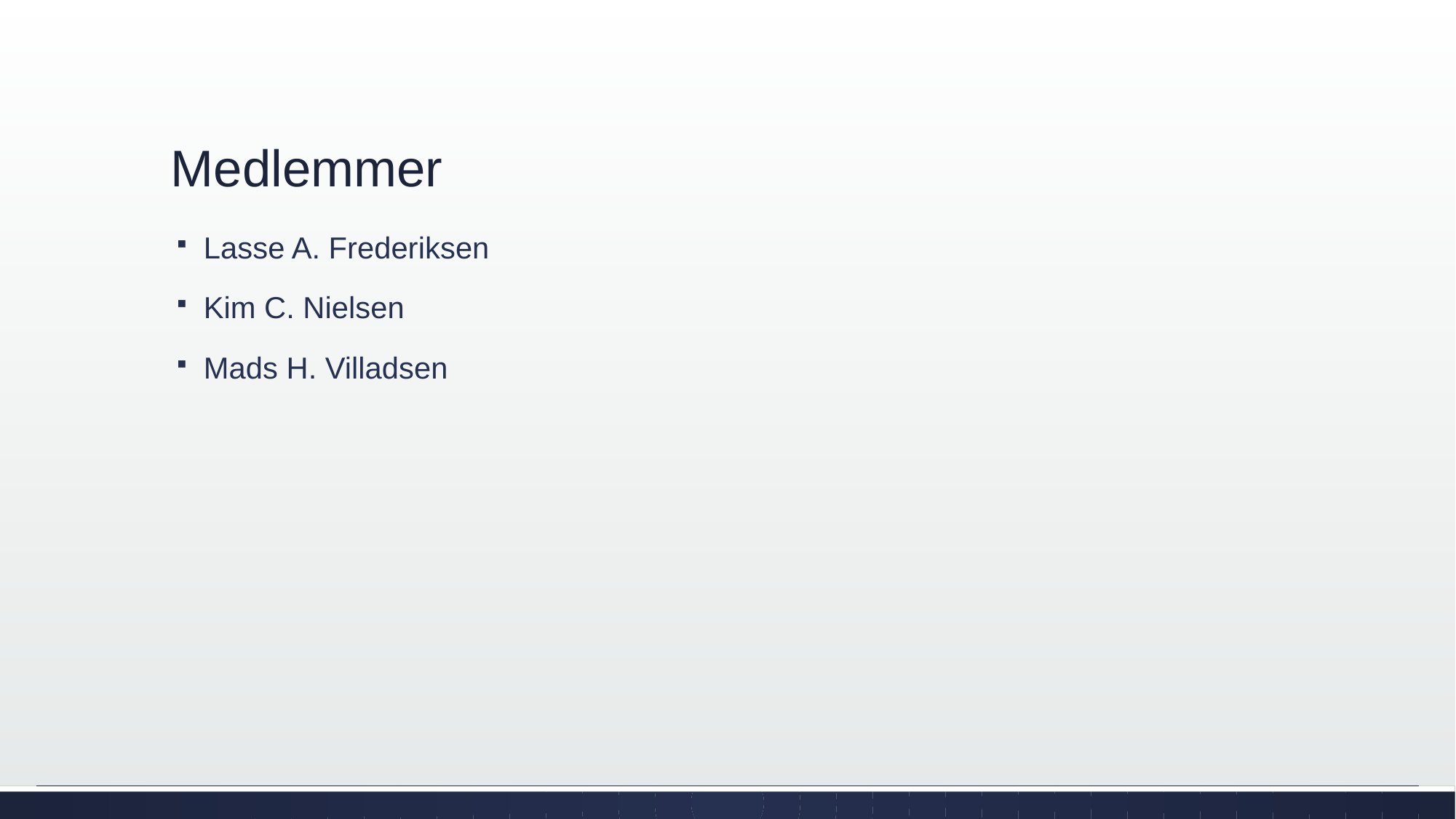

# Medlemmer
Lasse A. Frederiksen
Kim C. Nielsen
Mads H. Villadsen